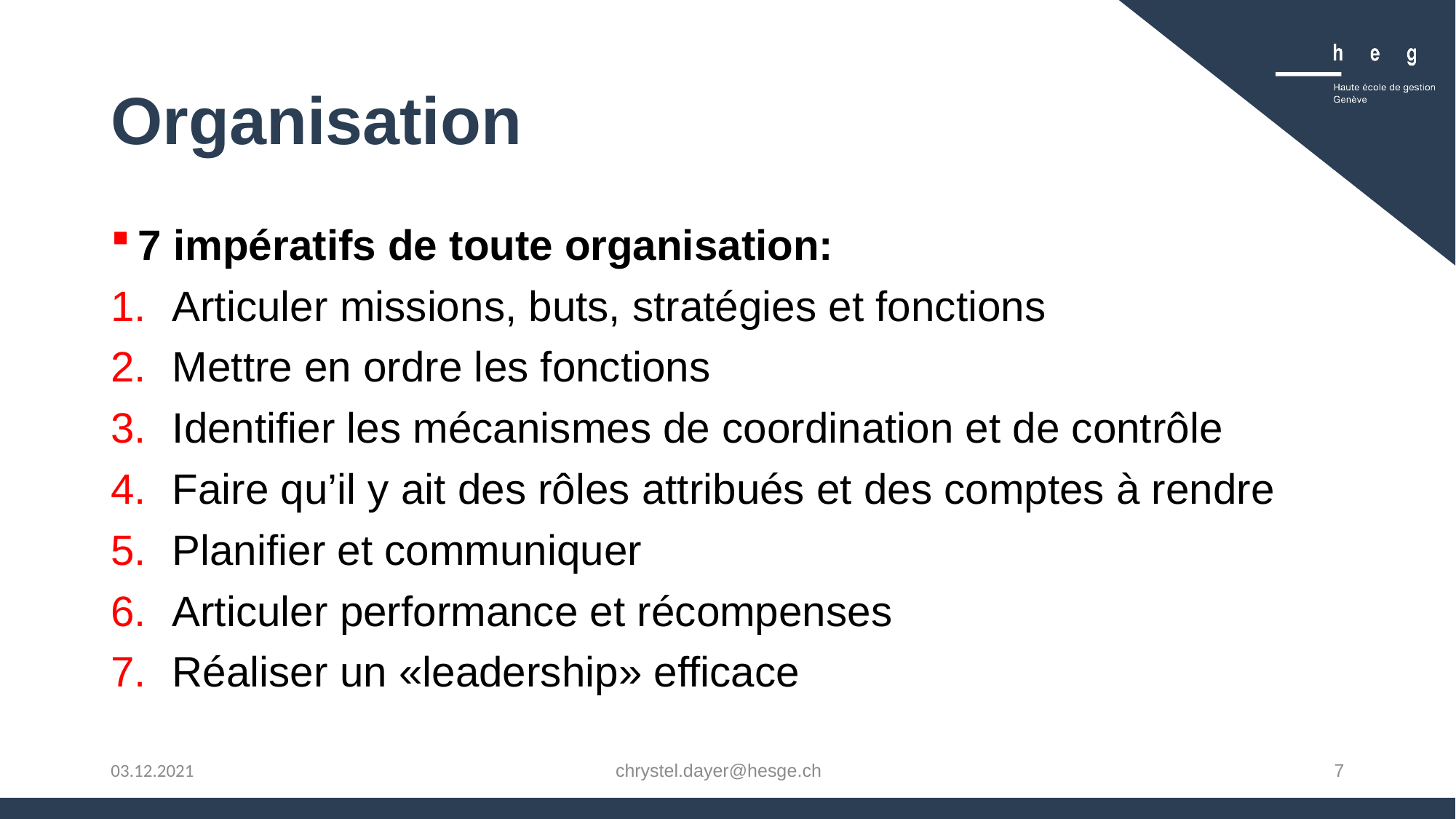

# Organisation
7 impératifs de toute organisation:
Articuler missions, buts, stratégies et fonctions
Mettre en ordre les fonctions
Identifier les mécanismes de coordination et de contrôle
Faire qu’il y ait des rôles attribués et des comptes à rendre
Planifier et communiquer
Articuler performance et récompenses
Réaliser un «leadership» efficace
chrystel.dayer@hesge.ch
7